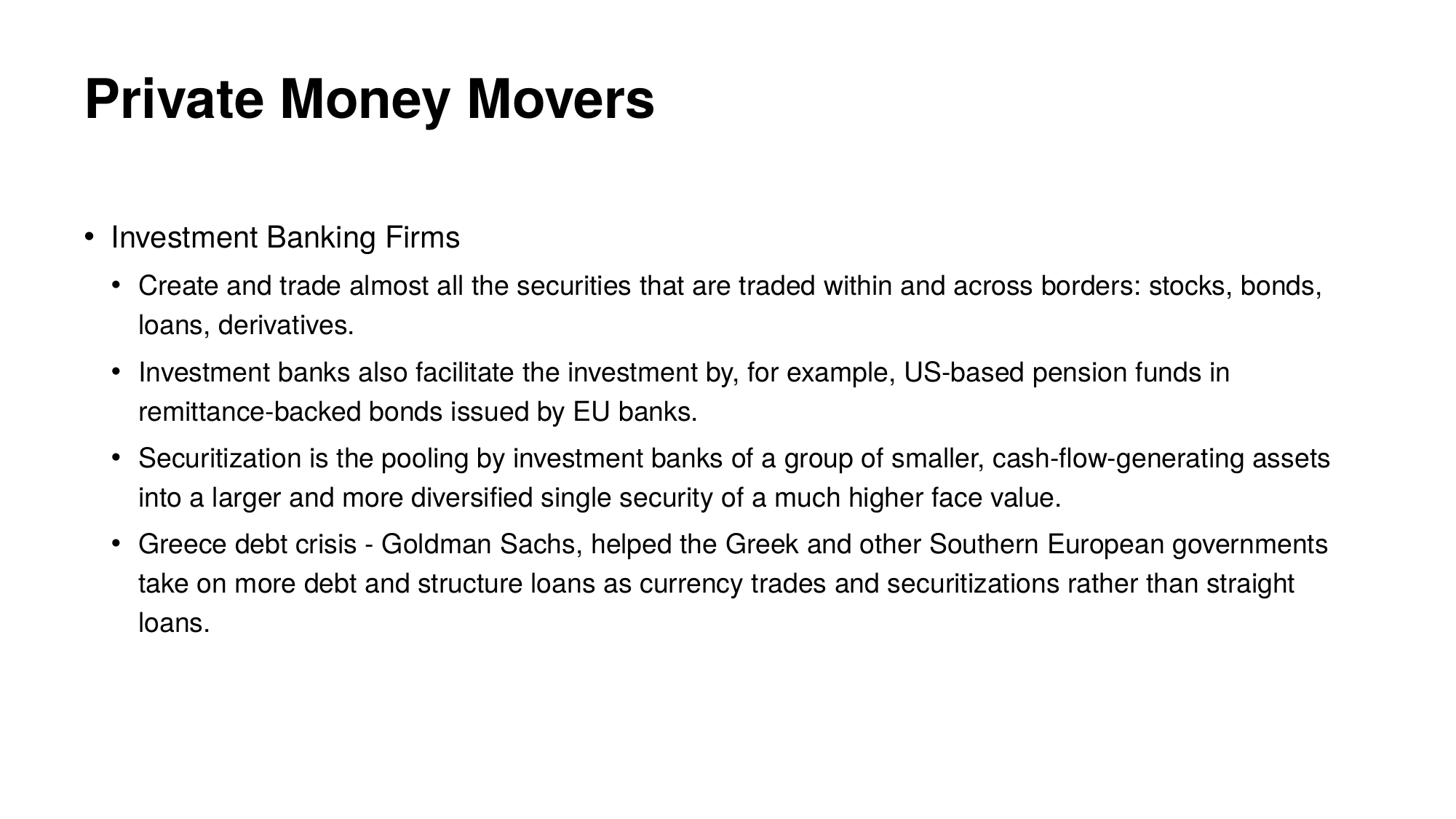

# Private Money Movers
Investment Banking Firms
Create and trade almost all the securities that are traded within and across borders: stocks, bonds, loans, derivatives.
Investment banks also facilitate the investment by, for example, US-based pension funds in remittance-backed bonds issued by EU banks.
Securitization is the pooling by investment banks of a group of smaller, cash-flow-generating assets into a larger and more diversified single security of a much higher face value.
Greece debt crisis - Goldman Sachs, helped the Greek and other Southern European governments take on more debt and structure loans as currency trades and securitizations rather than straight loans.